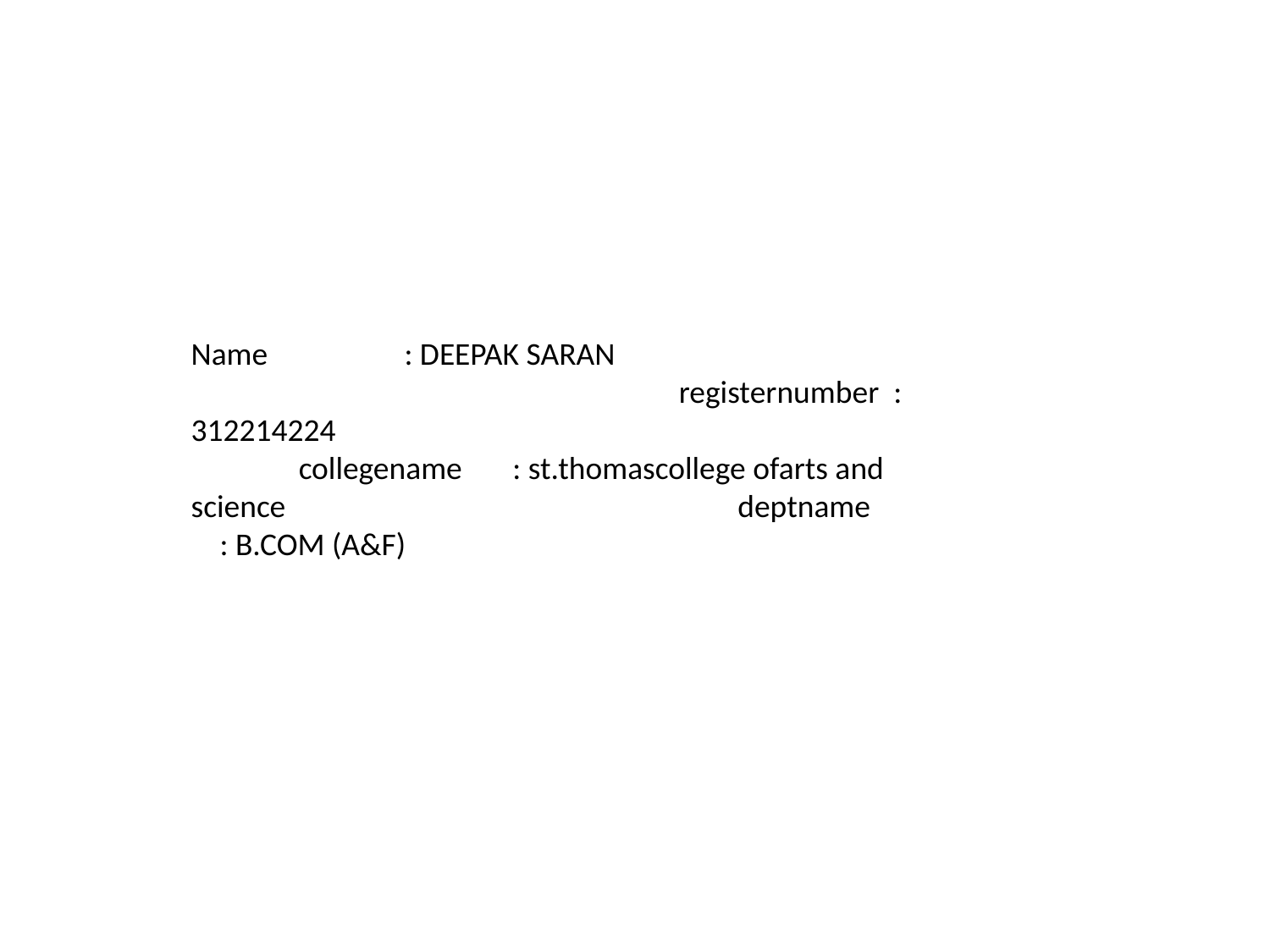

Name                   : DEEPAK SARAN                                                                                                               registernumber  :  312214224                                                                                                 collegename       : st.thomascollege ofarts and science                                                               deptname           : B.COM (A&F)